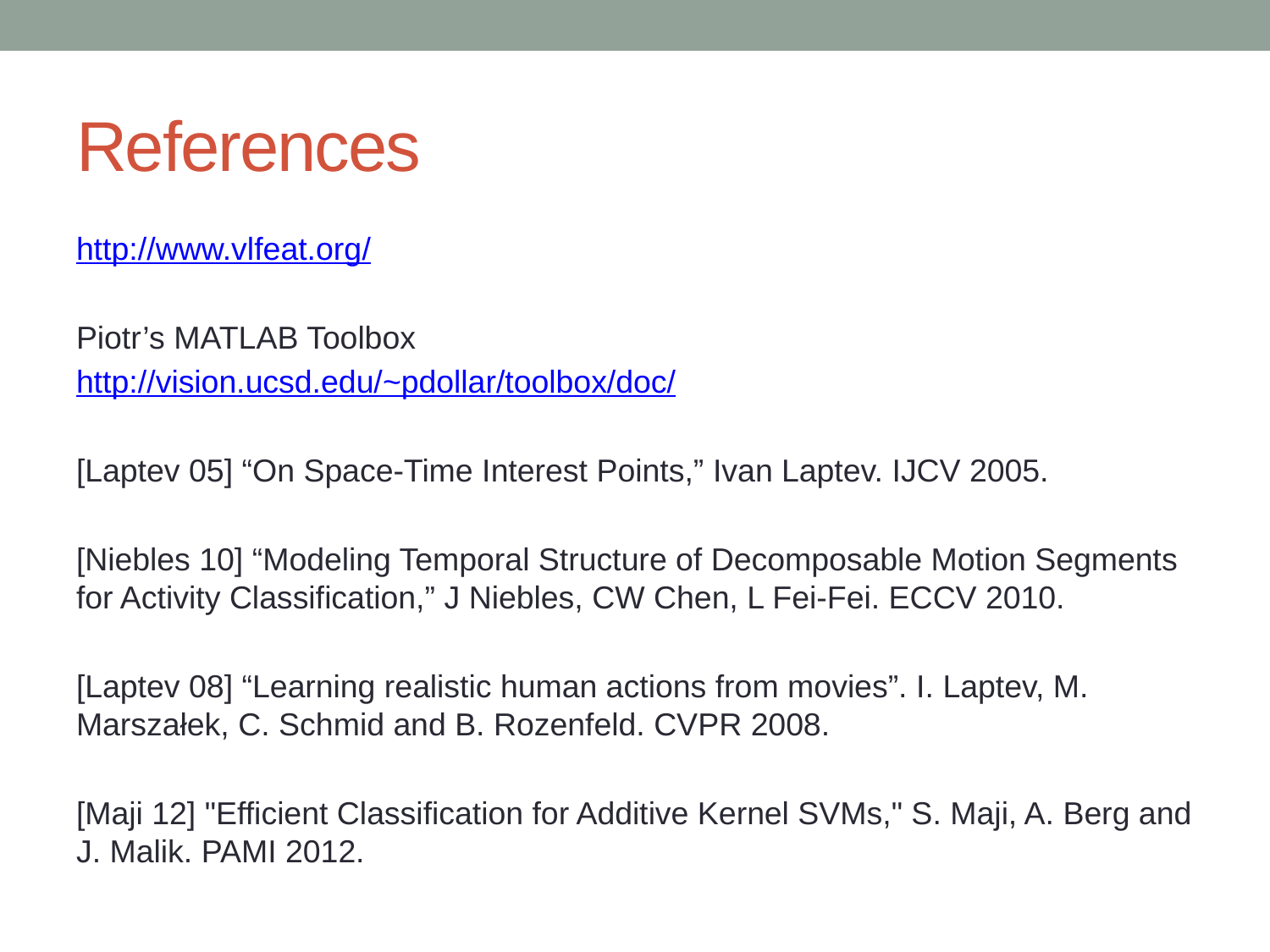

# References
http://www.vlfeat.org/

Piotr’s MATLAB Toolbox
http://vision.ucsd.edu/~pdollar/toolbox/doc/

[Laptev 05] “On Space-Time Interest Points,” Ivan Laptev. IJCV 2005.

[Niebles 10] “Modeling Temporal Structure of Decomposable Motion Segments for Activity Classification,” J Niebles, CW Chen, L Fei-Fei. ECCV 2010.

[Laptev 08] “Learning realistic human actions from movies”. I. Laptev, M. Marszałek, C. Schmid and B. Rozenfeld. CVPR 2008.

[Maji 12] "Efficient Classification for Additive Kernel SVMs," S. Maji, A. Berg and J. Malik. PAMI 2012.